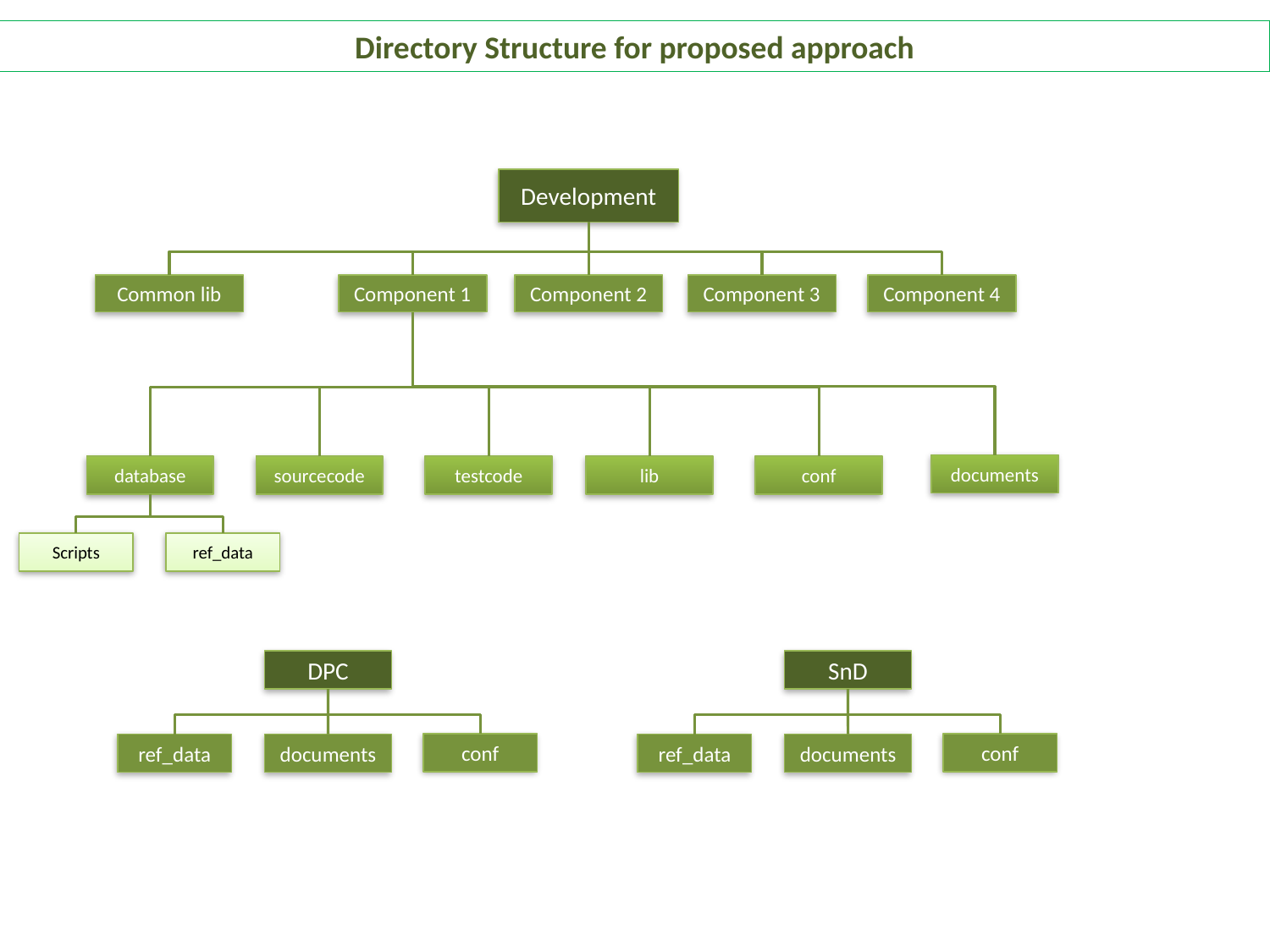

Directory Structure for proposed approach
Development
Common lib
Component 1
Component 2
Component 3
Component 4
documents
database
sourcecode
lib
testcode
conf
Scripts
ref_data
SnD
DPC
conf
conf
ref_data
documents
ref_data
documents